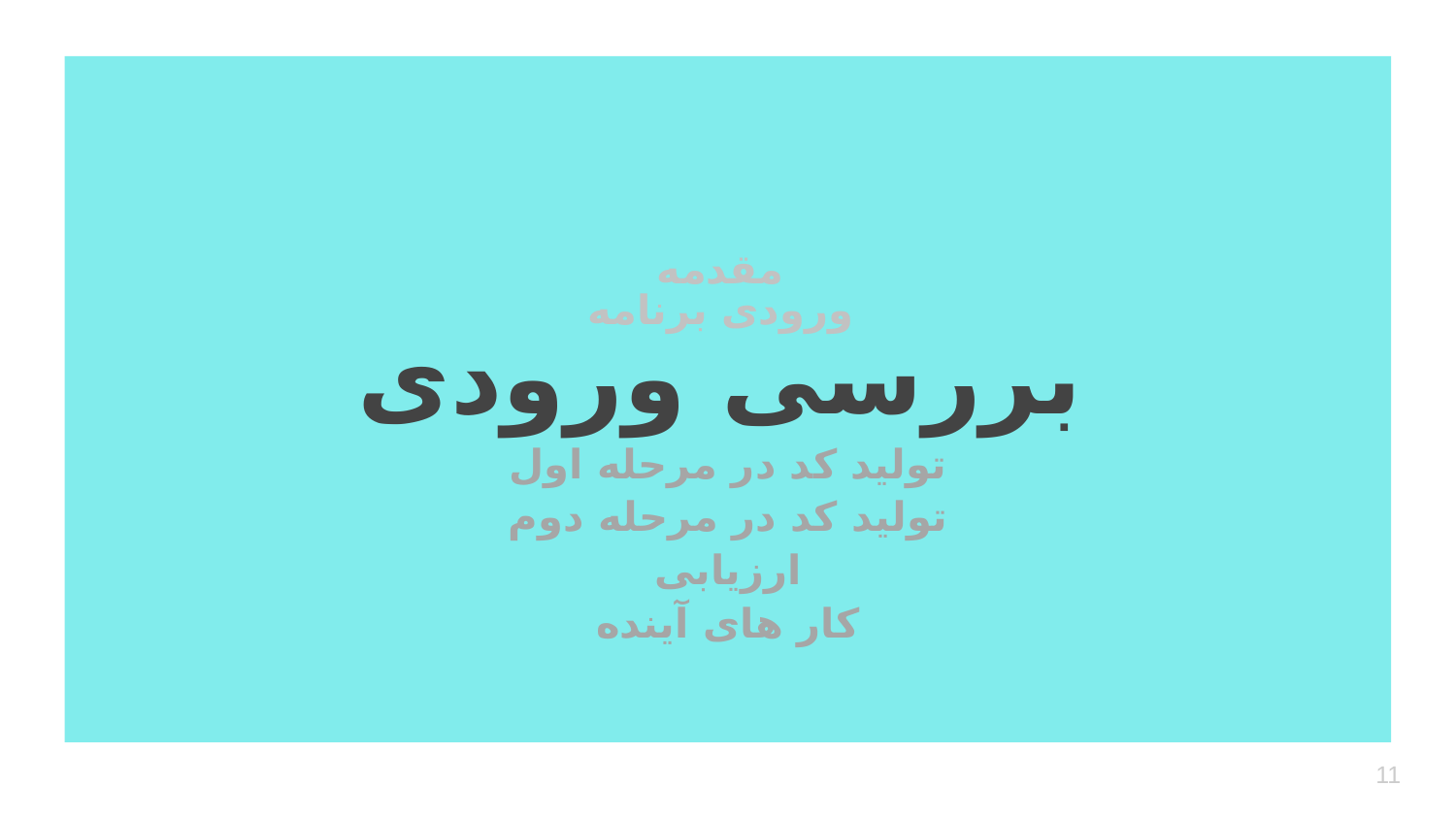

مقدمه
ورودی برنامه
# بررسی ورودی
تولید کد در مرحله اول
تولید کد در مرحله دوم
ارزیابی
کار های آینده
11